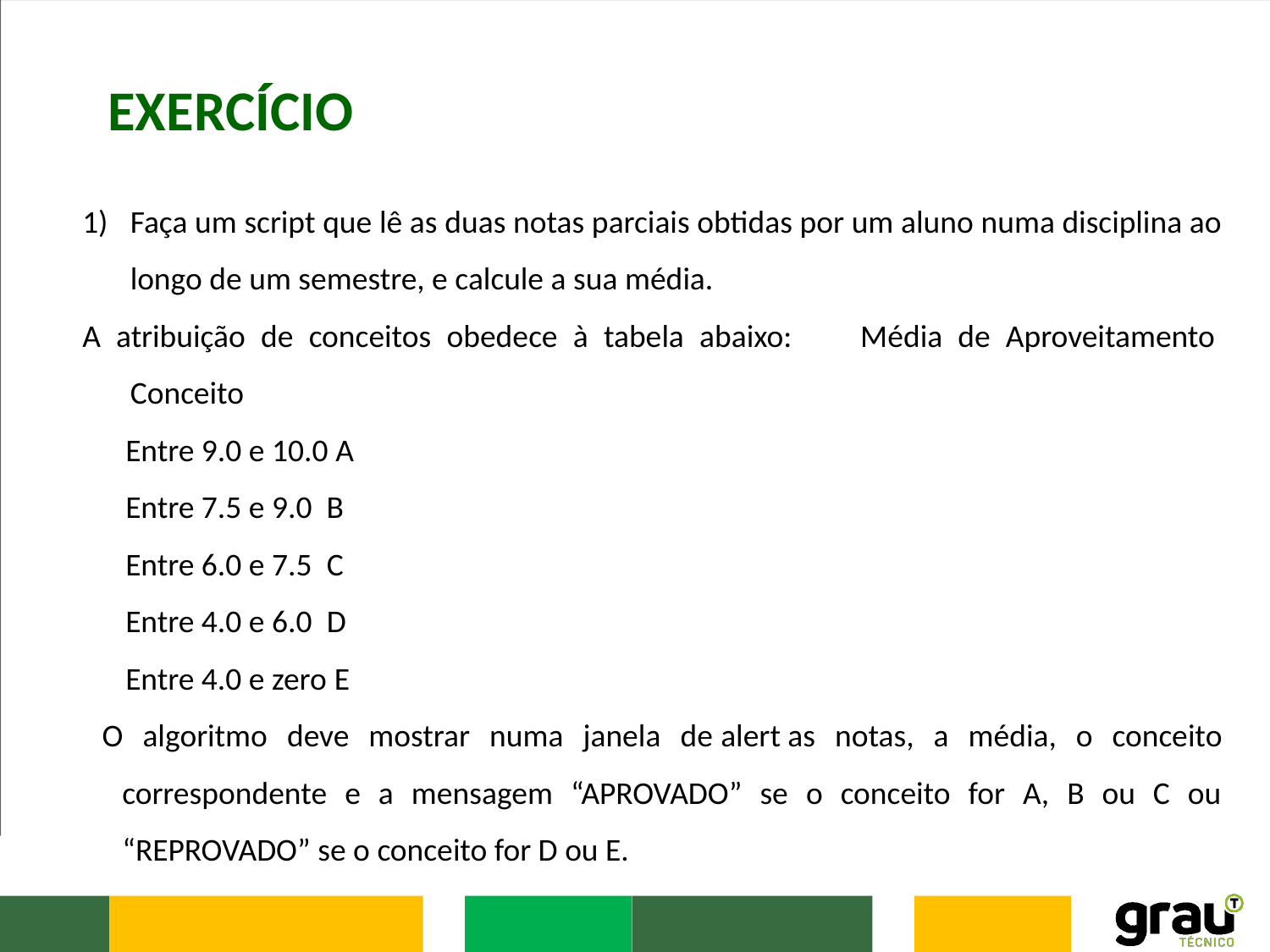

EXERCÍCIO
Faça um script que lê as duas notas parciais obtidas por um aluno numa disciplina ao longo de um semestre, e calcule a sua média.
A atribuição de conceitos obedece à tabela abaixo:      Média de Aproveitamento  Conceito
      Entre 9.0 e 10.0 A
      Entre 7.5 e 9.0  B
      Entre 6.0 e 7.5  C
      Entre 4.0 e 6.0  D
      Entre 4.0 e zero E
 O algoritmo deve mostrar numa janela de alert as notas, a média, o conceito correspondente e a mensagem “APROVADO” se o conceito for A, B ou C ou “REPROVADO” se o conceito for D ou E.